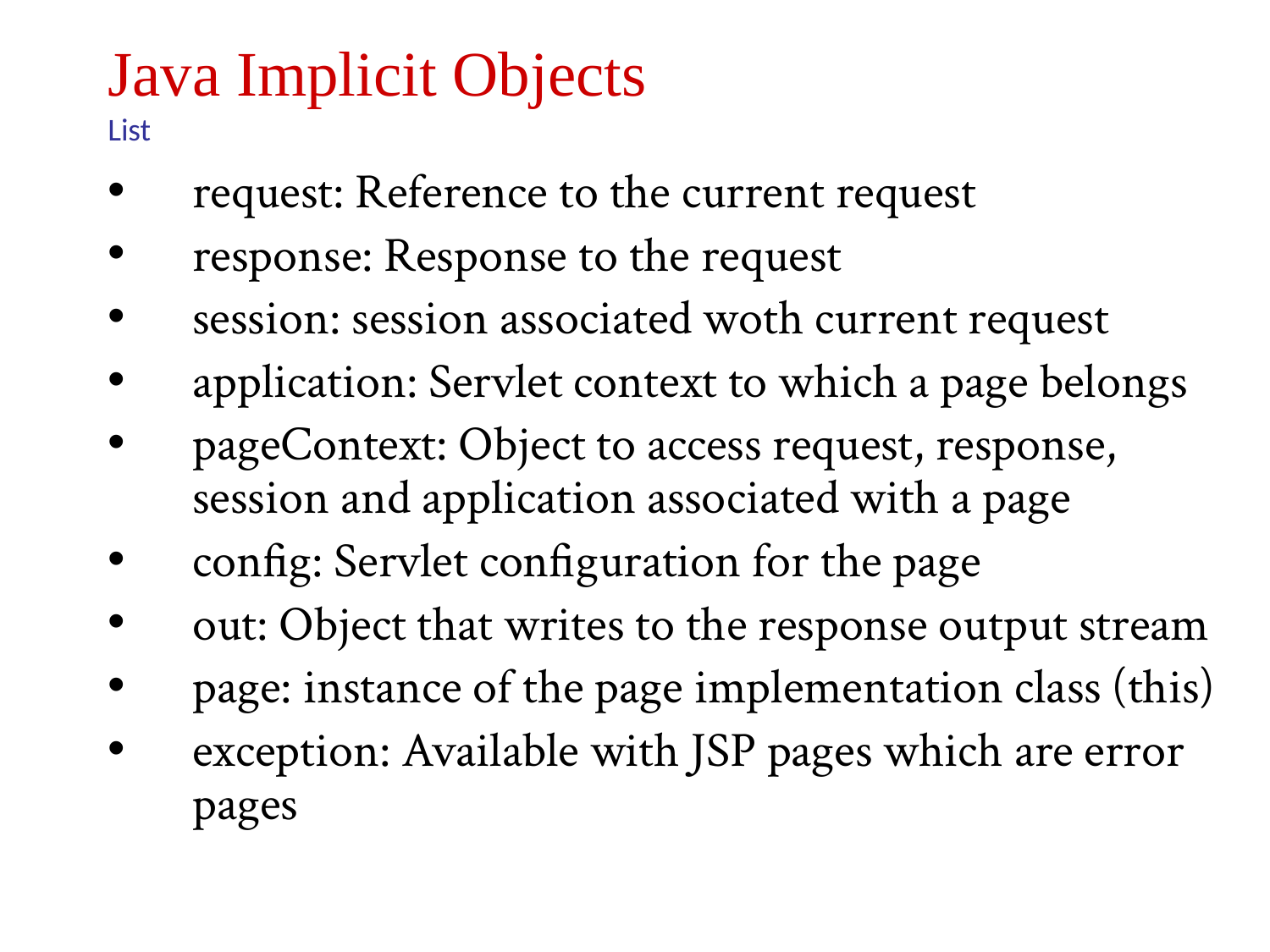

Java Implicit Objects
List
request: Reference to the current request
response: Response to the request
session: session associated woth current request
application: Servlet context to which a page belongs
pageContext: Object to access request, response, session and application associated with a page
config: Servlet configuration for the page
out: Object that writes to the response output stream
page: instance of the page implementation class (this)
exception: Available with JSP pages which are error pages